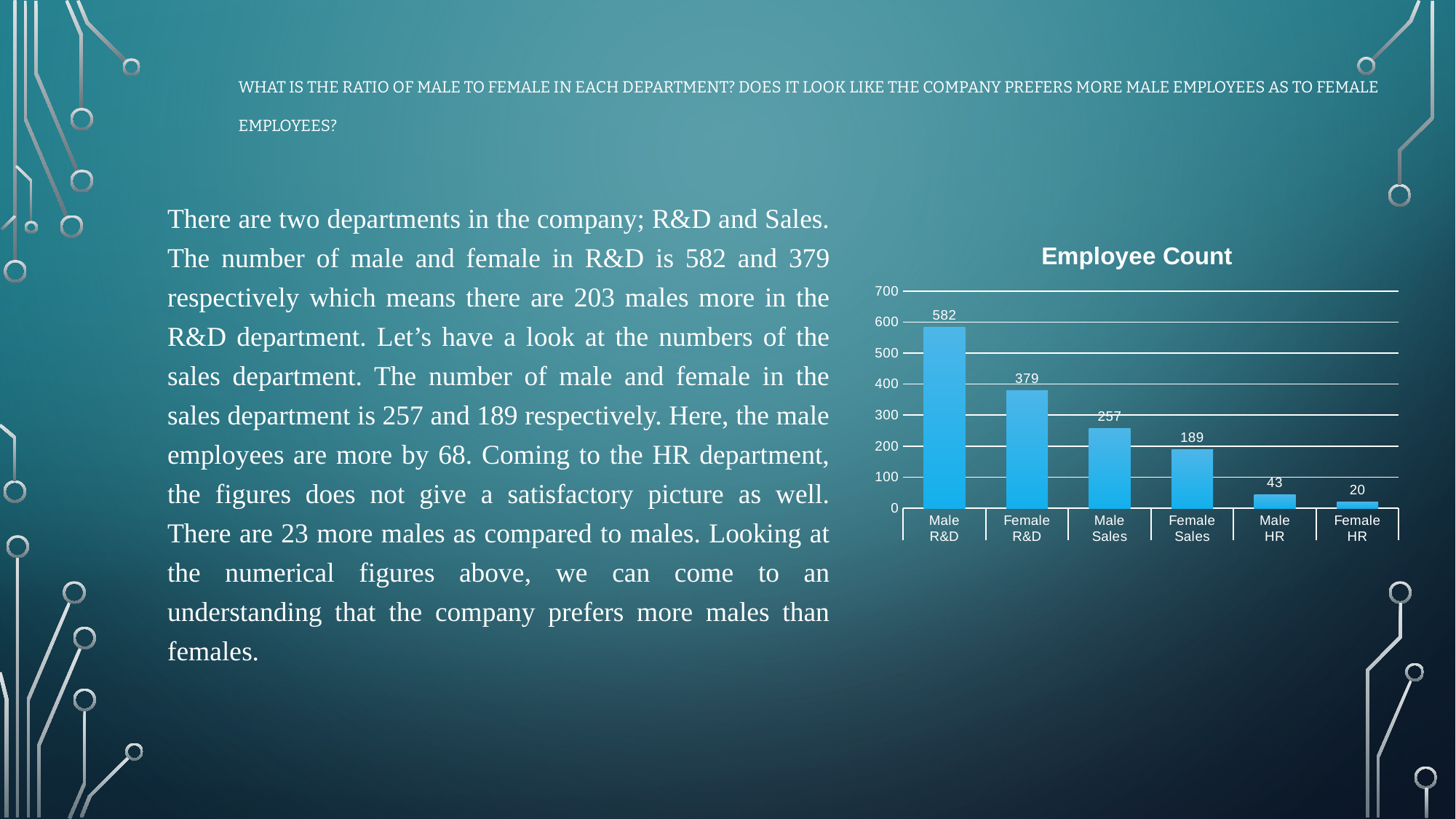

# What is the ratio of male to female in each department? Does it look like the company prefers more male employees as to female employees?
There are two departments in the company; R&D and Sales. The number of male and female in R&D is 582 and 379 respectively which means there are 203 males more in the R&D department. Let’s have a look at the numbers of the sales department. The number of male and female in the sales department is 257 and 189 respectively. Here, the male employees are more by 68. Coming to the HR department, the figures does not give a satisfactory picture as well. There are 23 more males as compared to males. Looking at the numerical figures above, we can come to an understanding that the company prefers more males than females.

### Chart:

| Category | Employee Count |
|---|---|
| Male | 582.0 |
| Female | 379.0 |
| Male | 257.0 |
| Female | 189.0 |
| Male | 43.0 |
| Female | 20.0 |